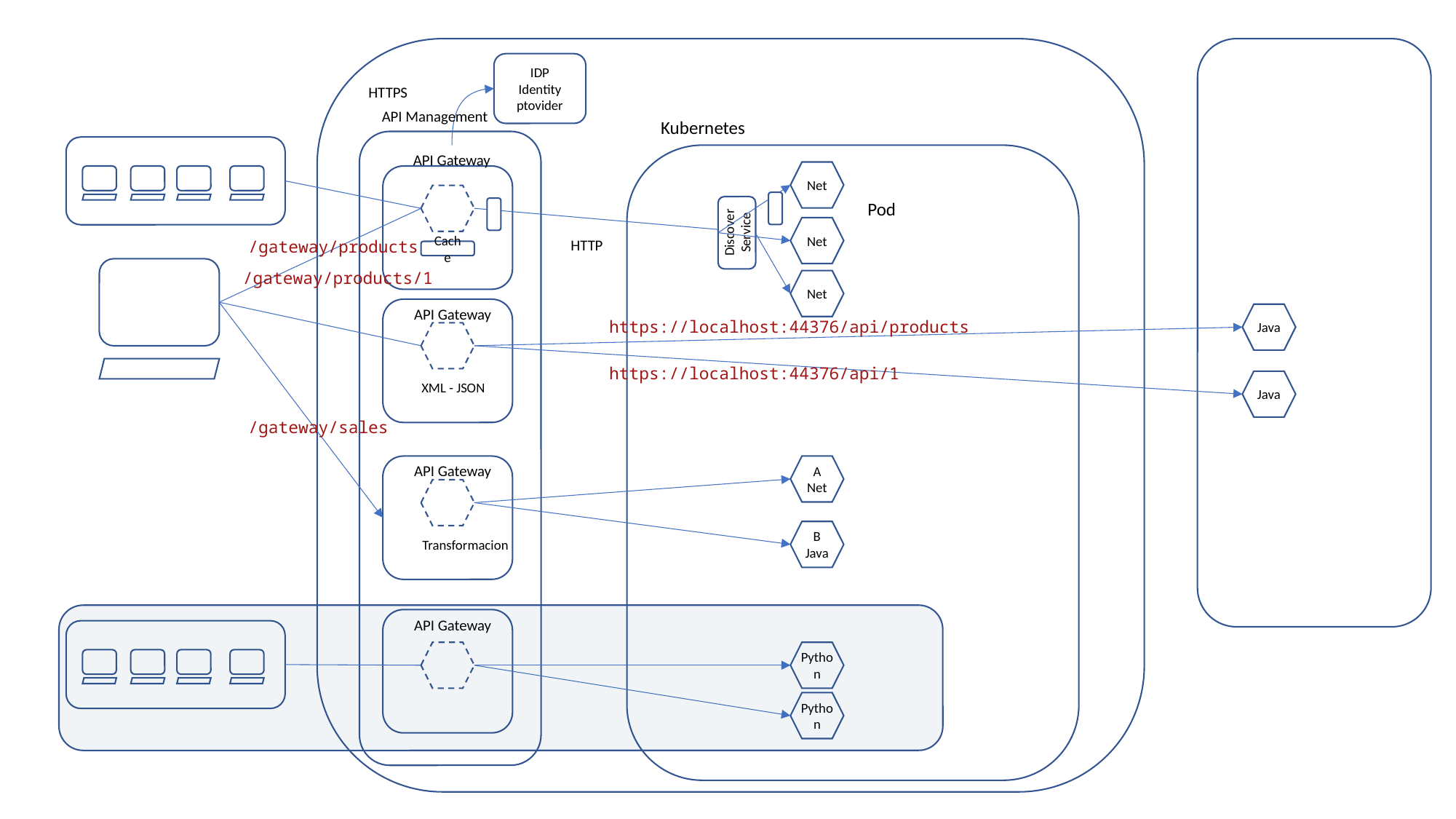

IDP
Identity ptovider
HTTPS
API Management
Kubernetes

API Gateway
Net

Pod

Discover Service

Net
HTTP
/gateway/products
Cache

/gateway/products/1
Net
API Gateway

Java
https://localhost:44376/api/products

https://localhost:44376/api/1

Java
XML - JSON
/gateway/sales
API Gateway
A
Net

B
Java
Transformacion

API Gateway

Python

Python